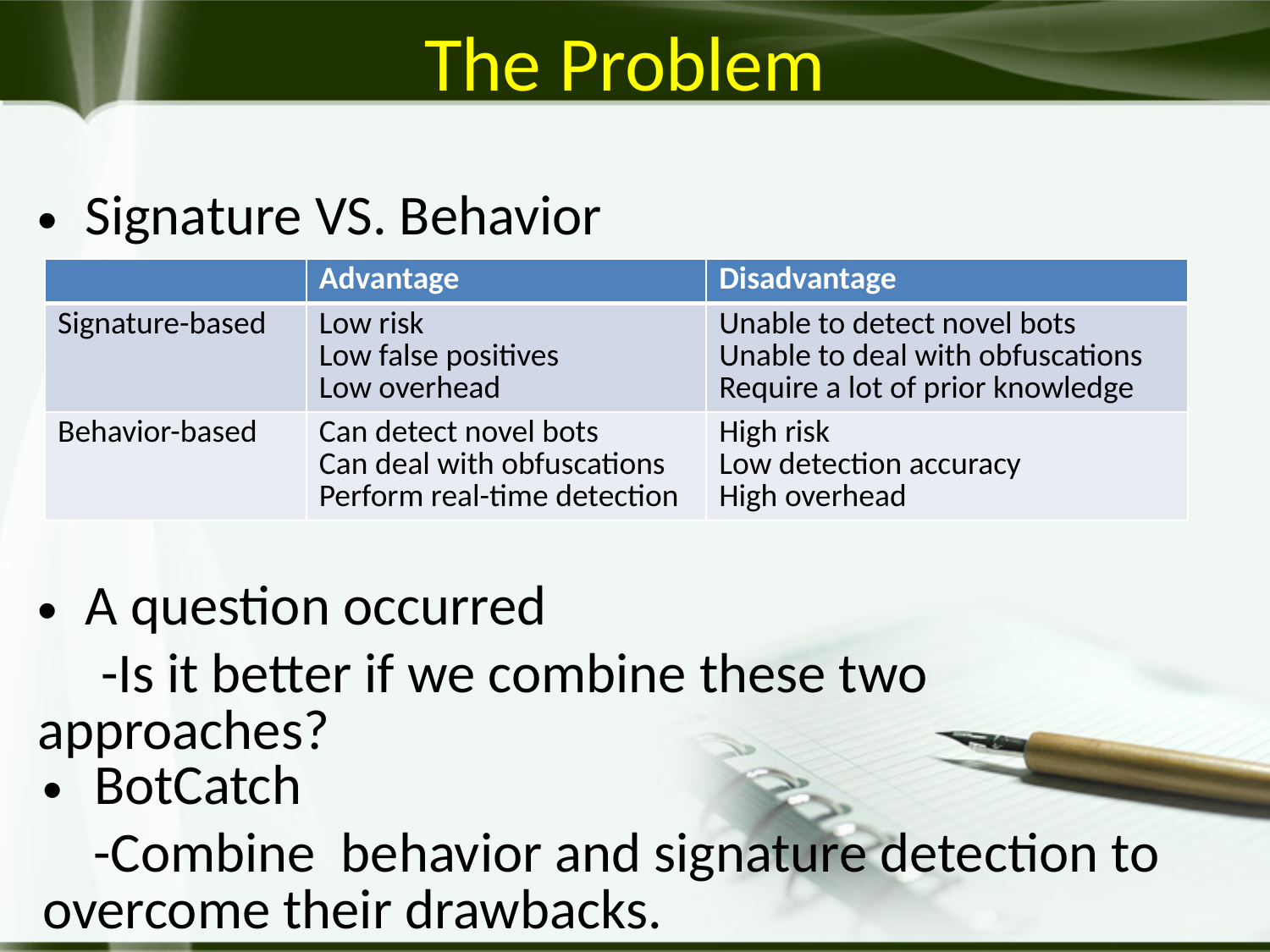

# The Problem
Signature VS. Behavior

|  | Advantage | Disadvantage |
| --- | --- | --- |
| Signature-based | Low risk Low false positives Low overhead | Unable to detect novel bots Unable to deal with obfuscations Require a lot of prior knowledge |
| Behavior-based | Can detect novel bots Can deal with obfuscations Perform real-time detection | High risk Low detection accuracy High overhead |
A question occurred
     -Is it better if we combine these two approaches?
BotCatch
    -Combine  behavior and signature detection to overcome their drawbacks.